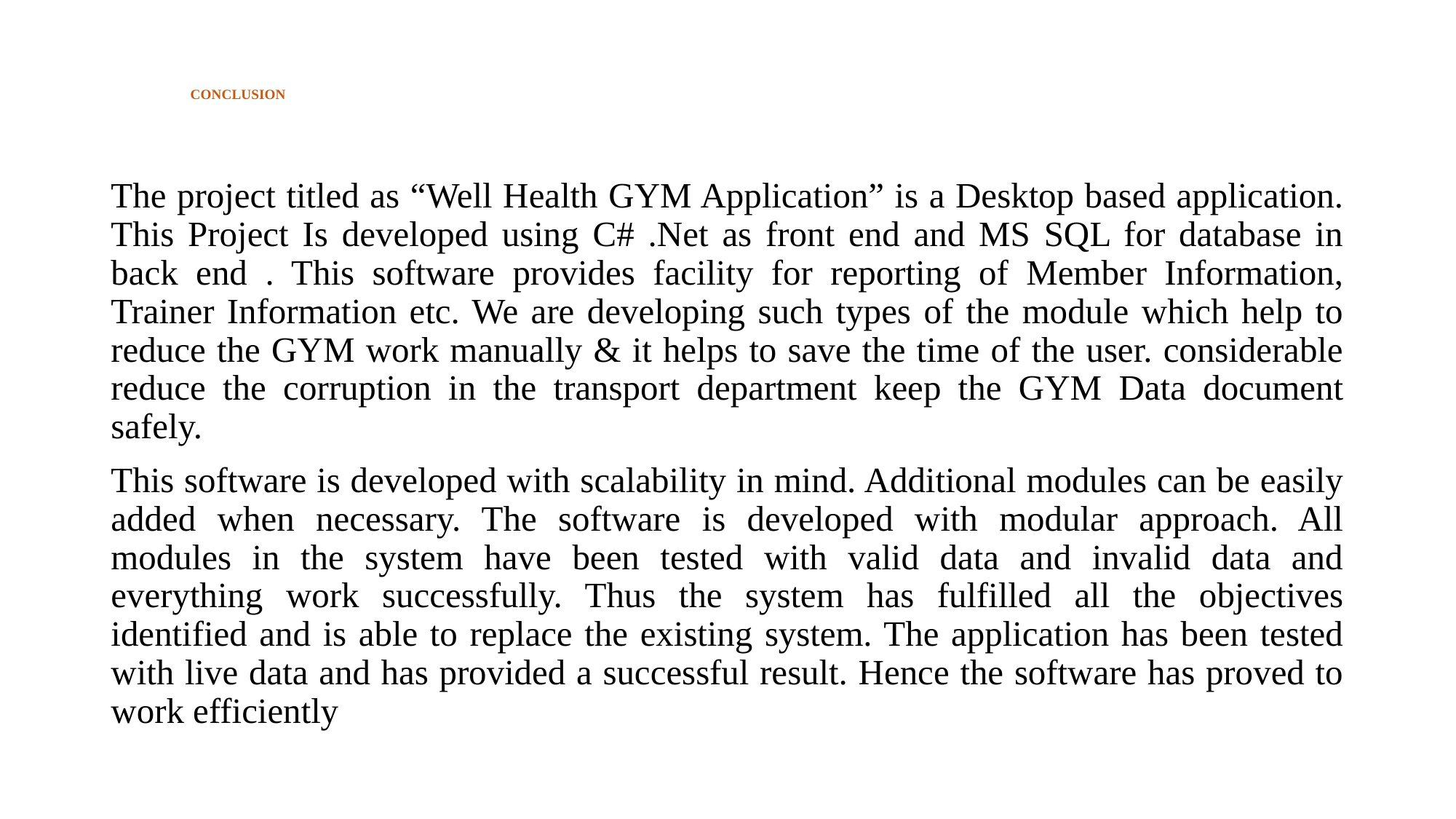

# CONCLUSION
The project titled as “Well Health GYM Application” is a Desktop based application. This Project Is developed using C# .Net as front end and MS SQL for database in back end . This software provides facility for reporting of Member Information, Trainer Information etc. We are developing such types of the module which help to reduce the GYM work manually & it helps to save the time of the user. considerable reduce the corruption in the transport department keep the GYM Data document safely.
This software is developed with scalability in mind. Additional modules can be easily added when necessary. The software is developed with modular approach. All modules in the system have been tested with valid data and invalid data and everything work successfully. Thus the system has fulfilled all the objectives identified and is able to replace the existing system. The application has been tested with live data and has provided a successful result. Hence the software has proved to work efficiently